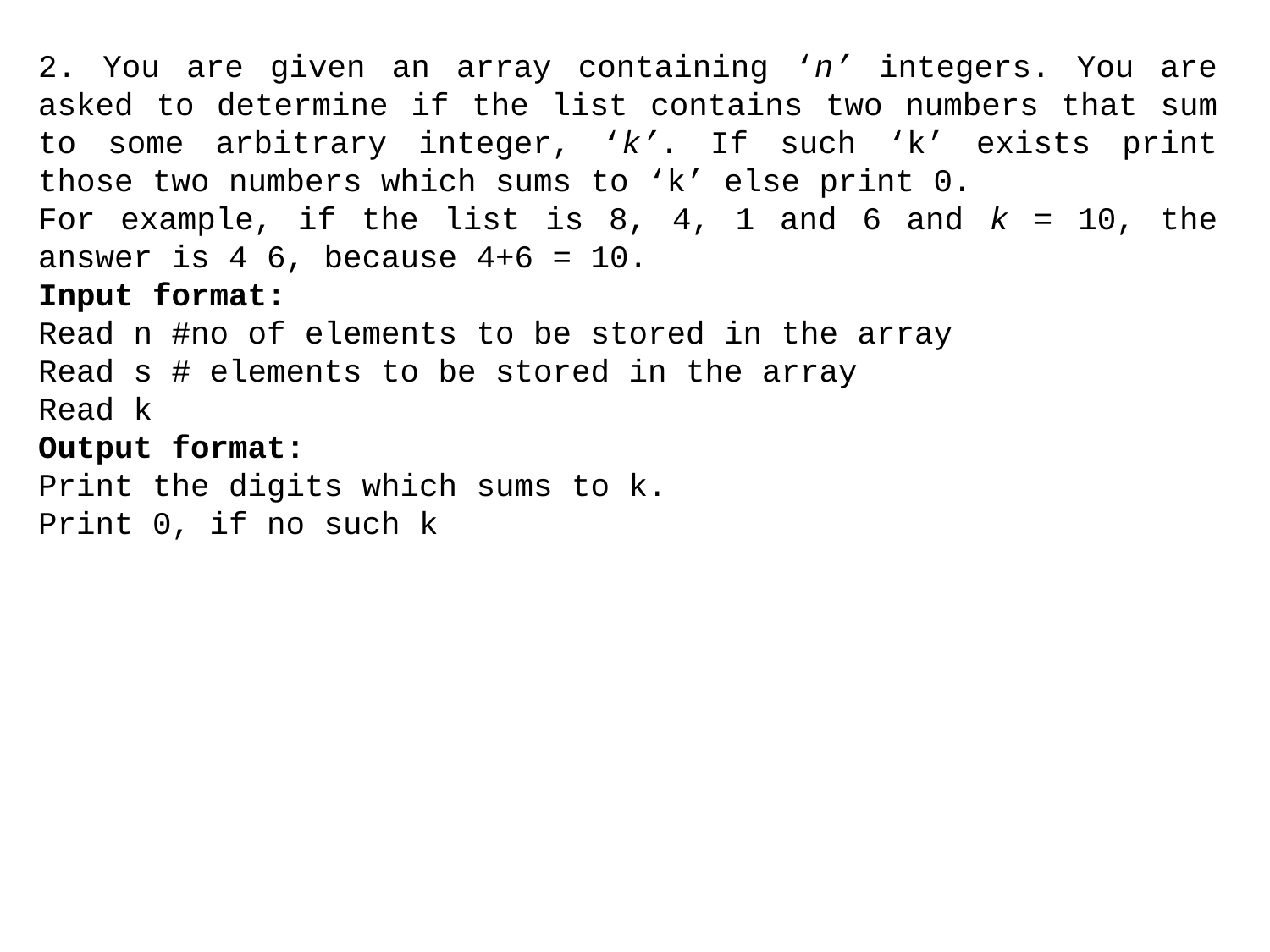

2. You are given an array containing ‘n’ integers. You are asked to determine if the list contains two numbers that sum to some arbitrary integer, ‘k’. If such ‘k’ exists print those two numbers which sums to ‘k’ else print 0.
For example, if the list is 8, 4, 1 and 6 and k = 10, the answer is 4 6, because 4+6 = 10.
Input format:
Read n #no of elements to be stored in the array
Read s # elements to be stored in the array
Read k
Output format:
Print the digits which sums to k.
Print 0, if no such k